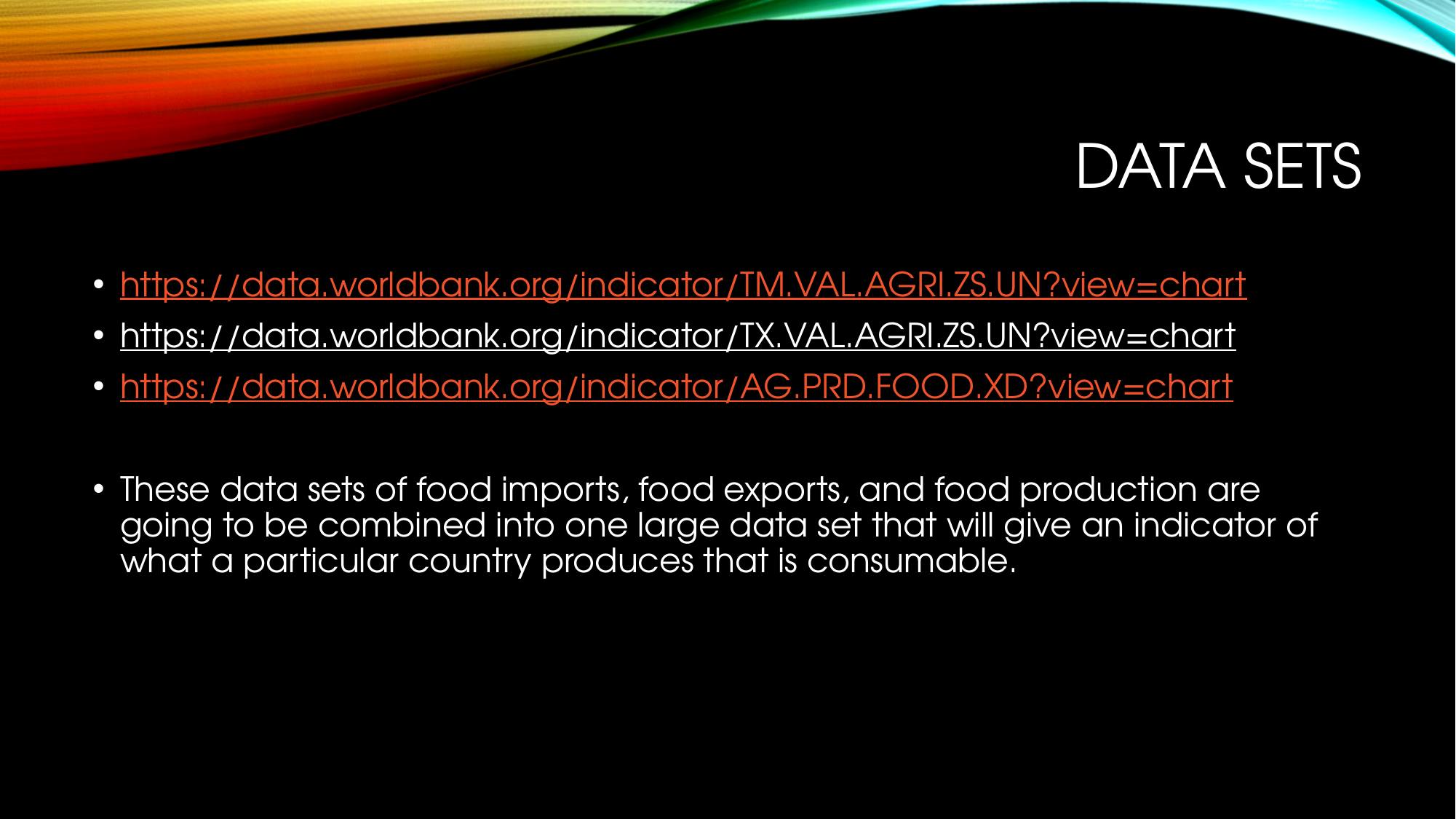

# Data sets
https://data.worldbank.org/indicator/TM.VAL.AGRI.ZS.UN?view=chart
https://data.worldbank.org/indicator/TX.VAL.AGRI.ZS.UN?view=chart
https://data.worldbank.org/indicator/AG.PRD.FOOD.XD?view=chart

These data sets of food imports, food exports, and food production are going to be combined into one large data set that will give an indicator of what a particular country produces that is consumable.